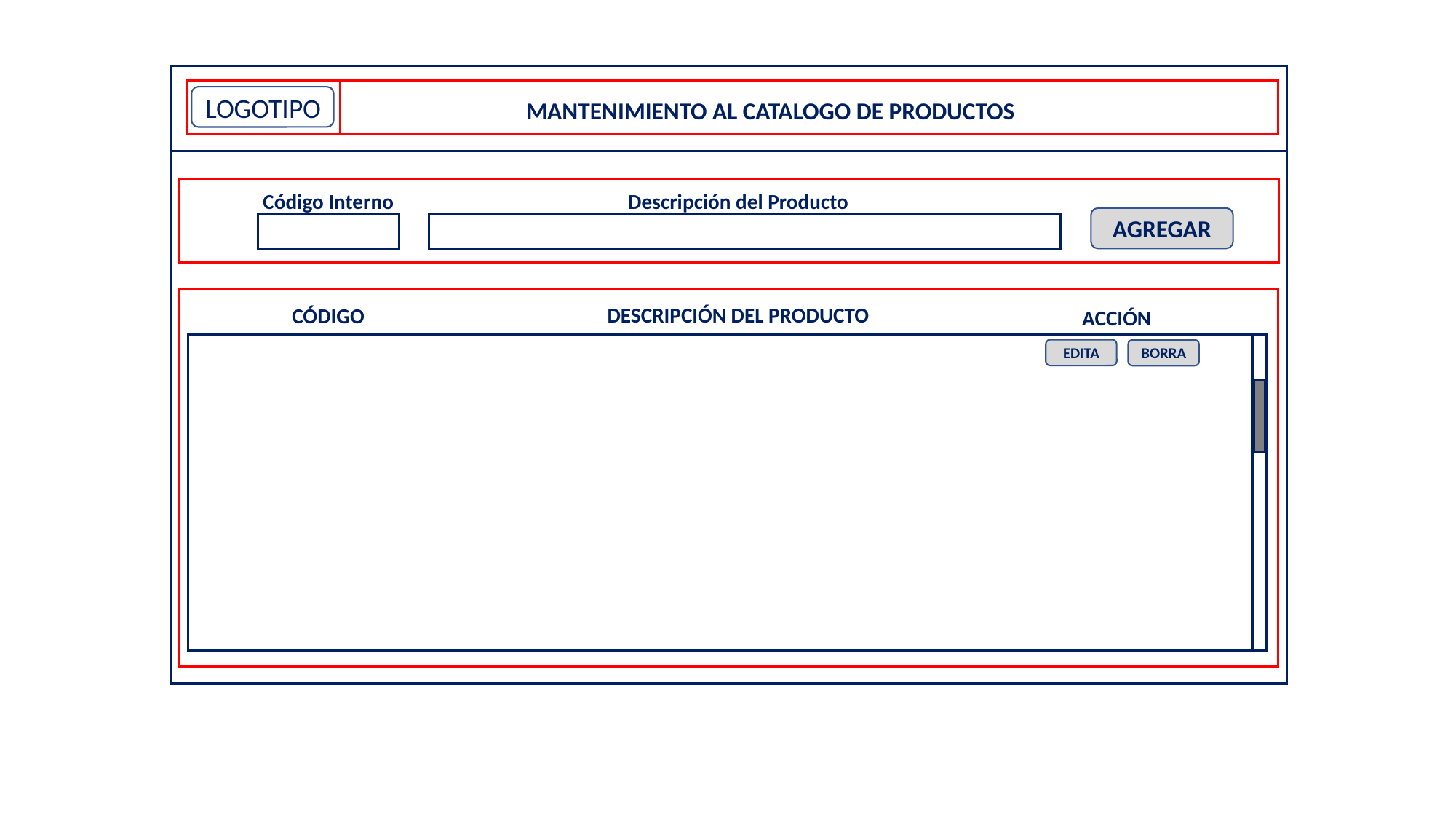

LOGOTIPO

MANTENIMIENTO AL CATALOGO DE PRODUCTOS

Código Interno
Descripción del Producto
AGREGAR

DESCRIPCIÓN DEL PRODUCTO
CÓDIGO
ACCIÓN

EDITA
BORRA